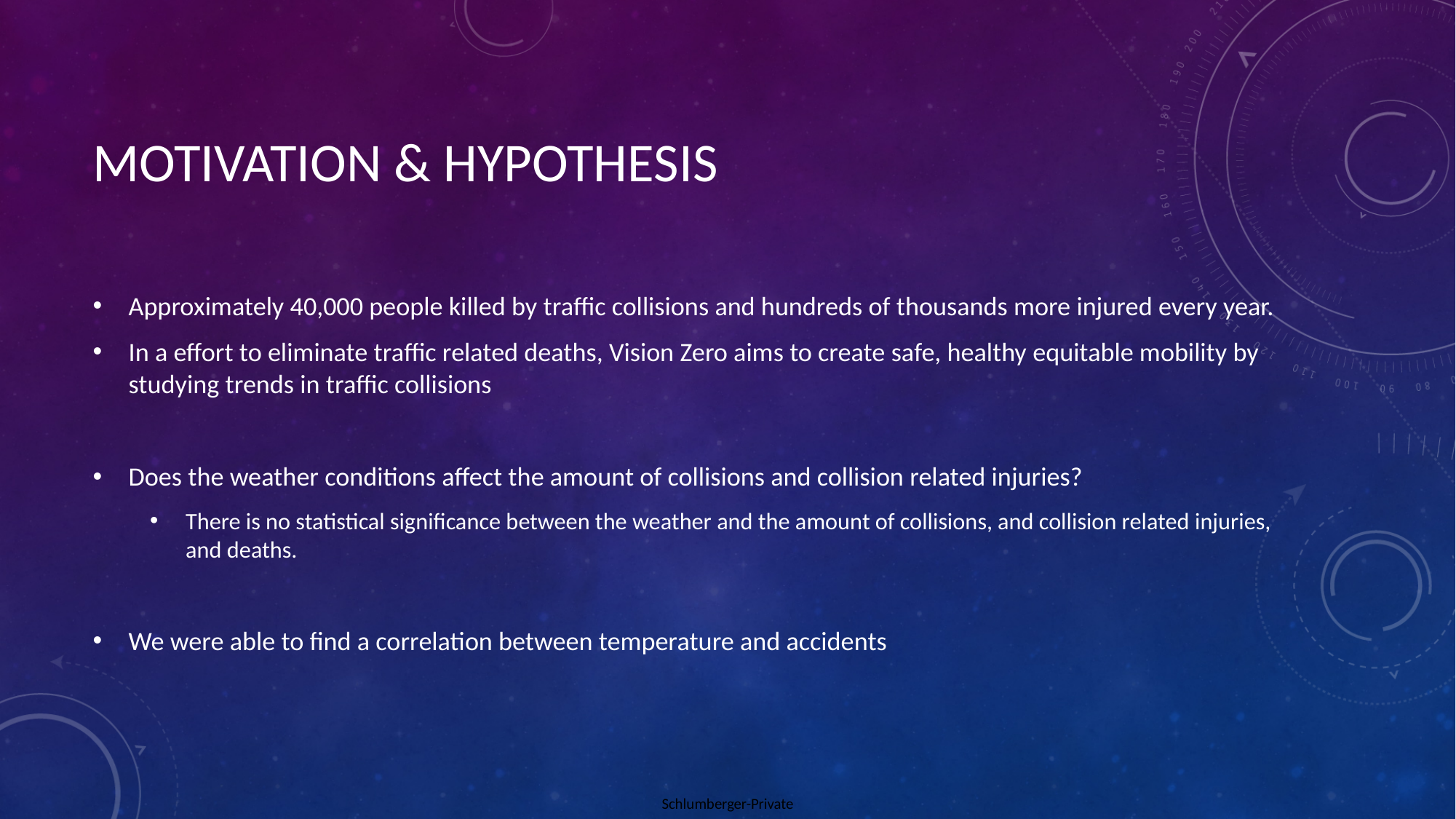

# Motivation & hypothesis

Approximately 40,000 people killed by traffic collisions and hundreds of thousands more injured every year.
In a effort to eliminate traffic related deaths, Vision Zero aims to create safe, healthy equitable mobility by studying trends in traffic collisions

Does the weather conditions affect the amount of collisions and collision related injuries?
There is no statistical significance between the weather and the amount of collisions, and collision related injuries, and deaths.

We were able to find a correlation between temperature and accidents